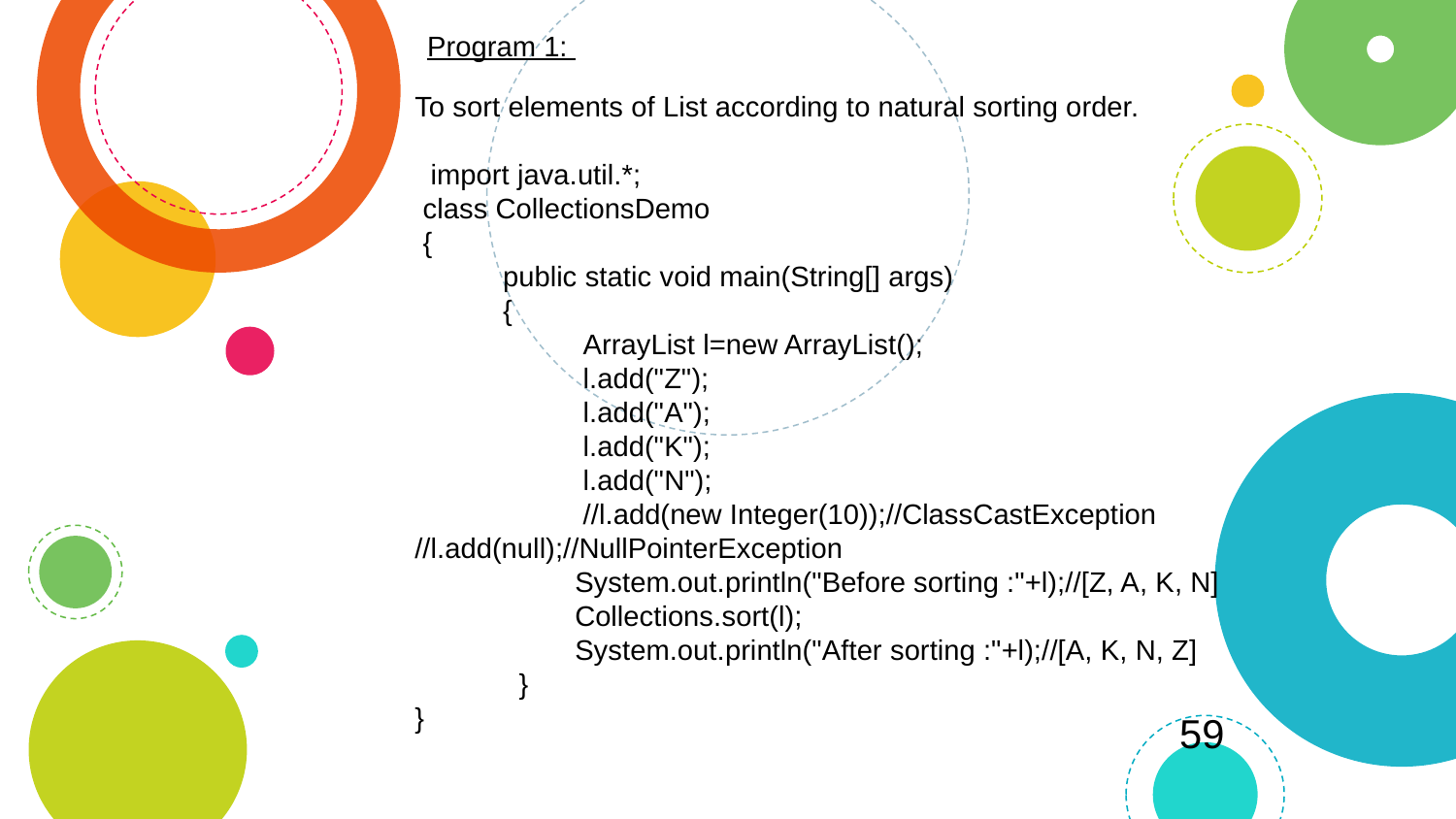

Program 1:
To sort elements of List according to natural sorting order.

  import java.util.*;
 class CollectionsDemo
 {
           public static void main(String[] args)
           {
                     ArrayList l=new ArrayList();
                     l.add("Z");
                     l.add("A");
                     l.add("K");
                     l.add("N");
                     //l.add(new Integer(10));//ClassCastException                 //l.add(null);//NullPointerException
                    System.out.println("Before sorting :"+l);//[Z, A, K, N]
                    Collections.sort(l);
                    System.out.println("After sorting :"+l);//[A, K, N, Z]
             }
}
59